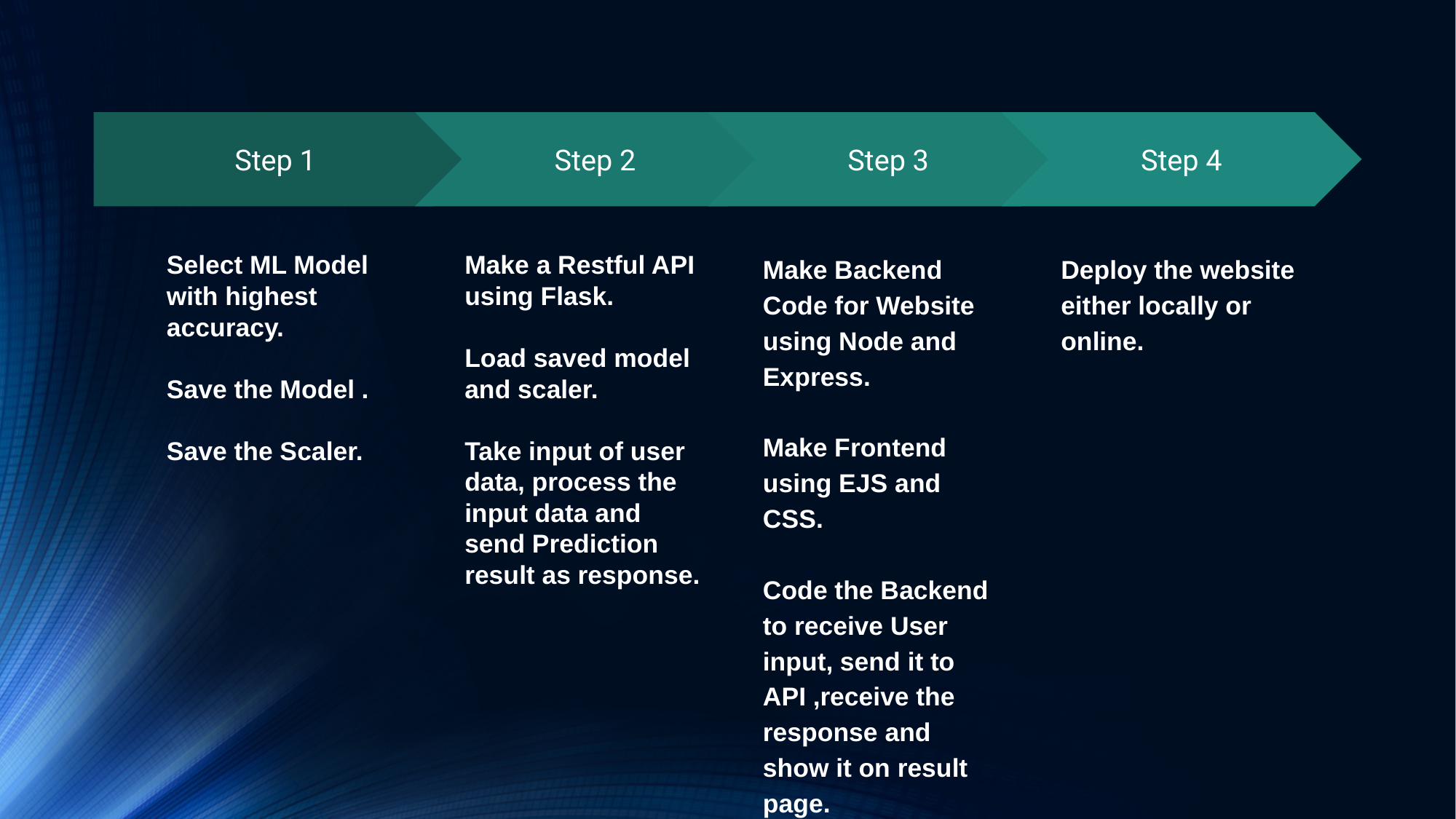

Step 2
Make a Restful API using Flask.

Load saved model and scaler.

Take input of user data, process the input data and send Prediction  result as response.
Step 3
Make Backend Code for Website using Node and Express.

Make Frontend using EJS and CSS.

Code the Backend to receive User input, send it to API ,receive the response and show it on result page.
Step 4
Deploy the website either locally or online.
Step 1
Select ML Model with highest accuracy.

Save the Model .

Save the Scaler.